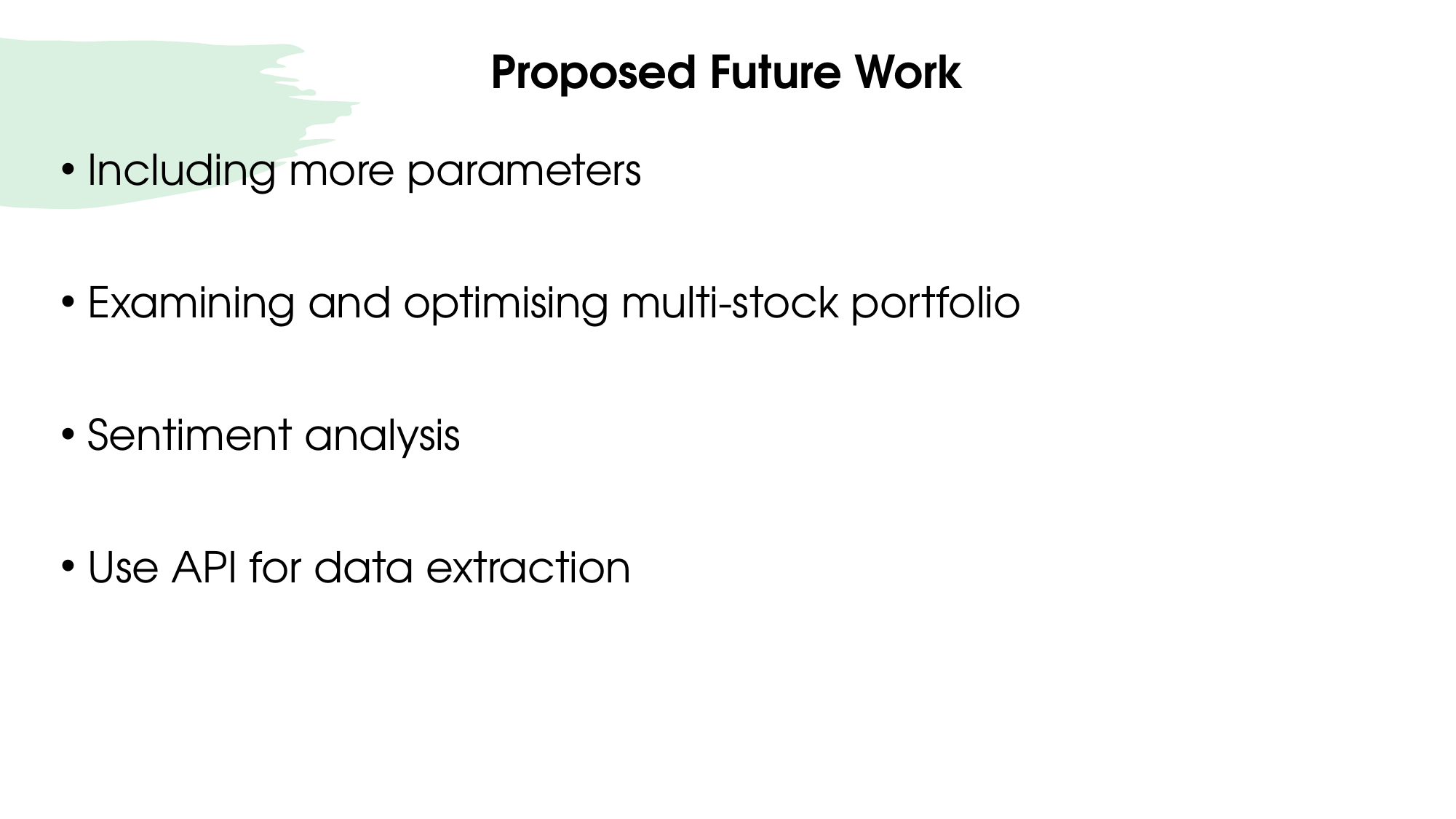

# Proposed Future Work

Including more parameters

Examining and optimising multi-stock portfolio

Sentiment analysis

Use API for data extraction